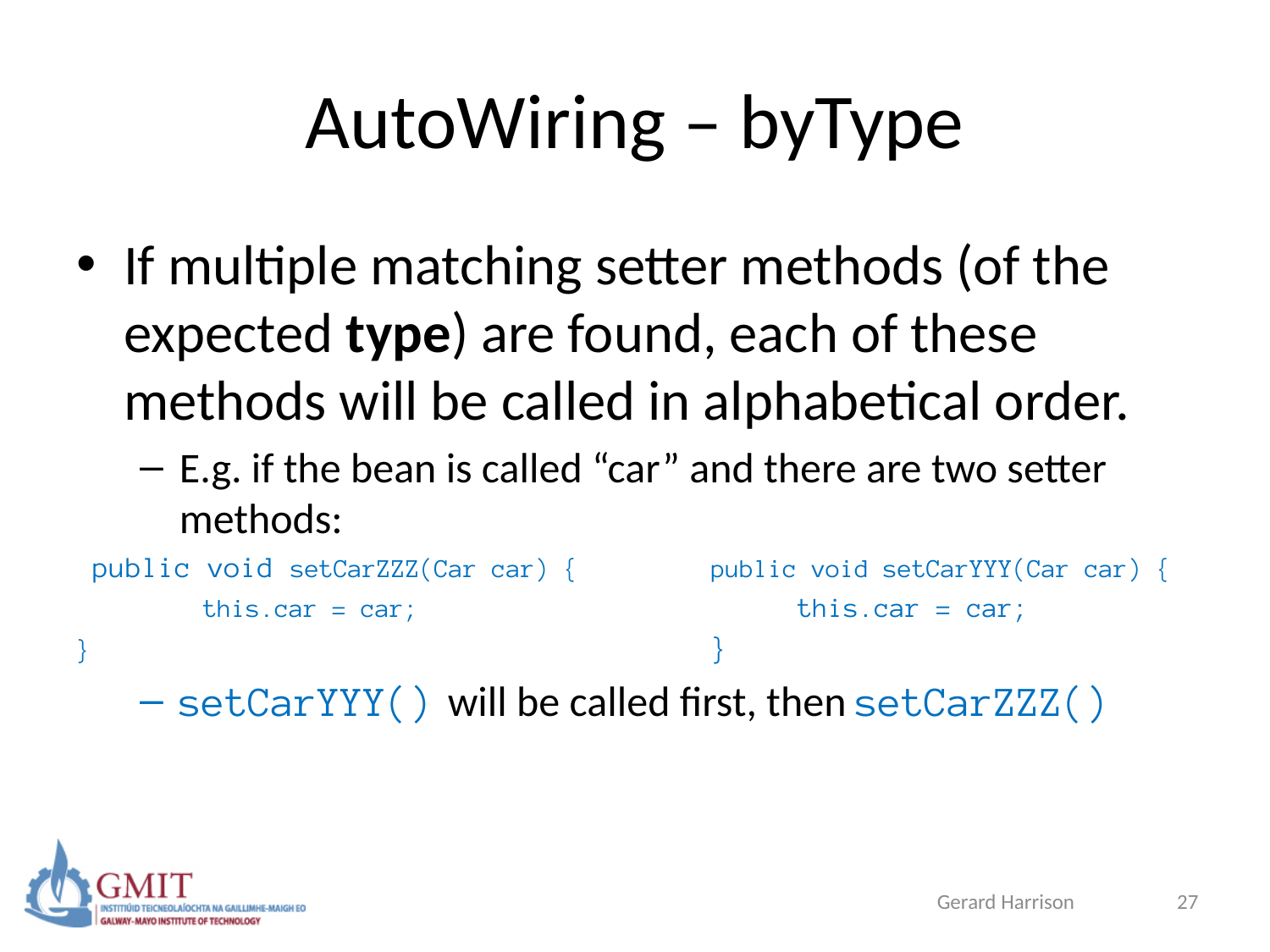

# AutoWiring – byType
If multiple matching setter methods (of the expected type) are found, each of these methods will be called in alphabetical order.
E.g. if the bean is called “car” and there are two setter methods:
 public void setCarZZZ(Car car) {		public void setCarYYY(Car car) {
	this.car = car;			      this.car = car;
}					}
setCarYYY() will be called first, then setCarZZZ()

Gerard Harrison
27